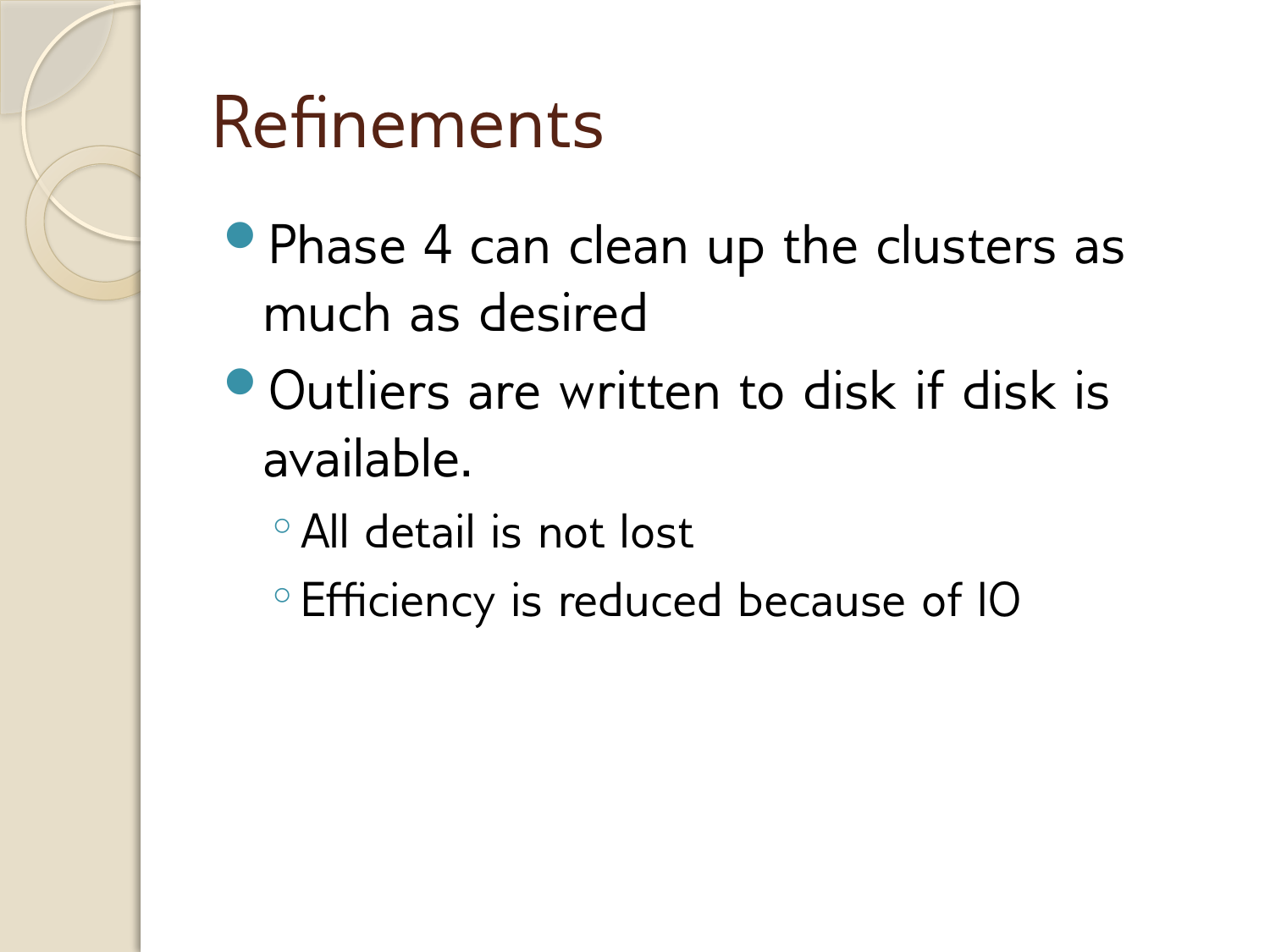

# Refinements
Phase 4 can clean up the clusters as much as desired
Outliers are written to disk if disk is available.
All detail is not lost
Efficiency is reduced because of IO